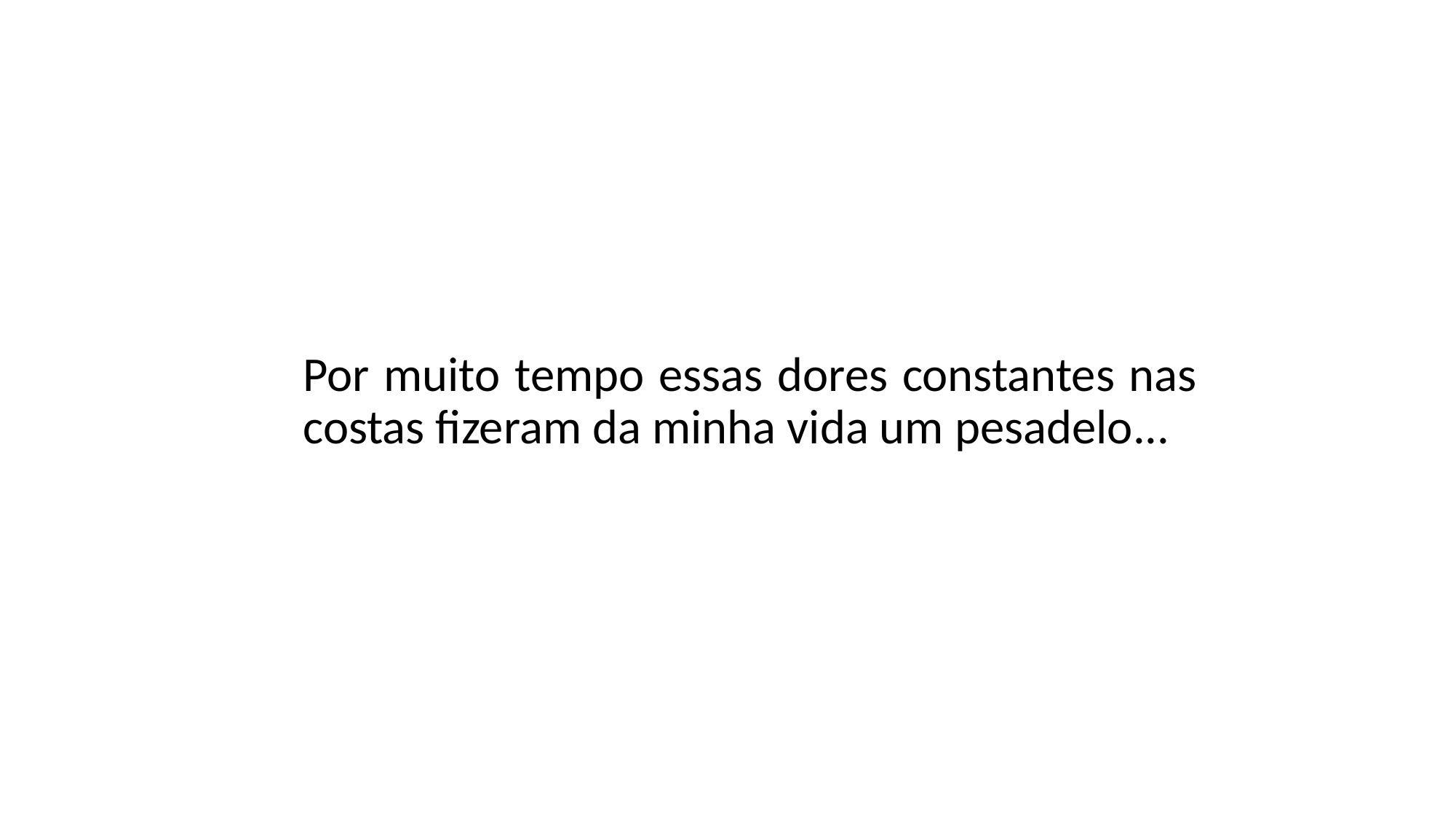

Por muito tempo essas dores constantes nas costas fizeram da minha vida um pesadelo...